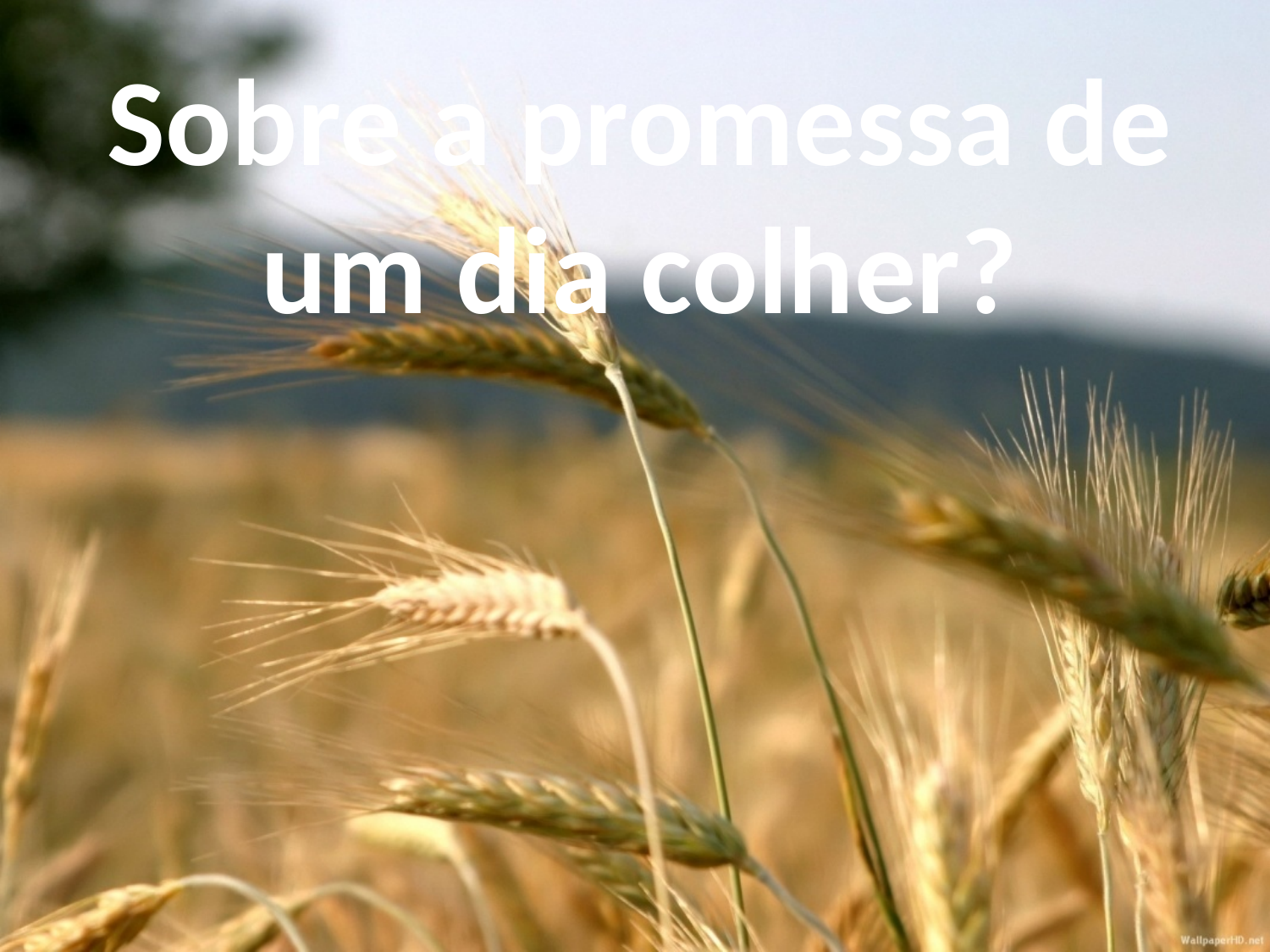

Sobre a promessa de um dia colher?